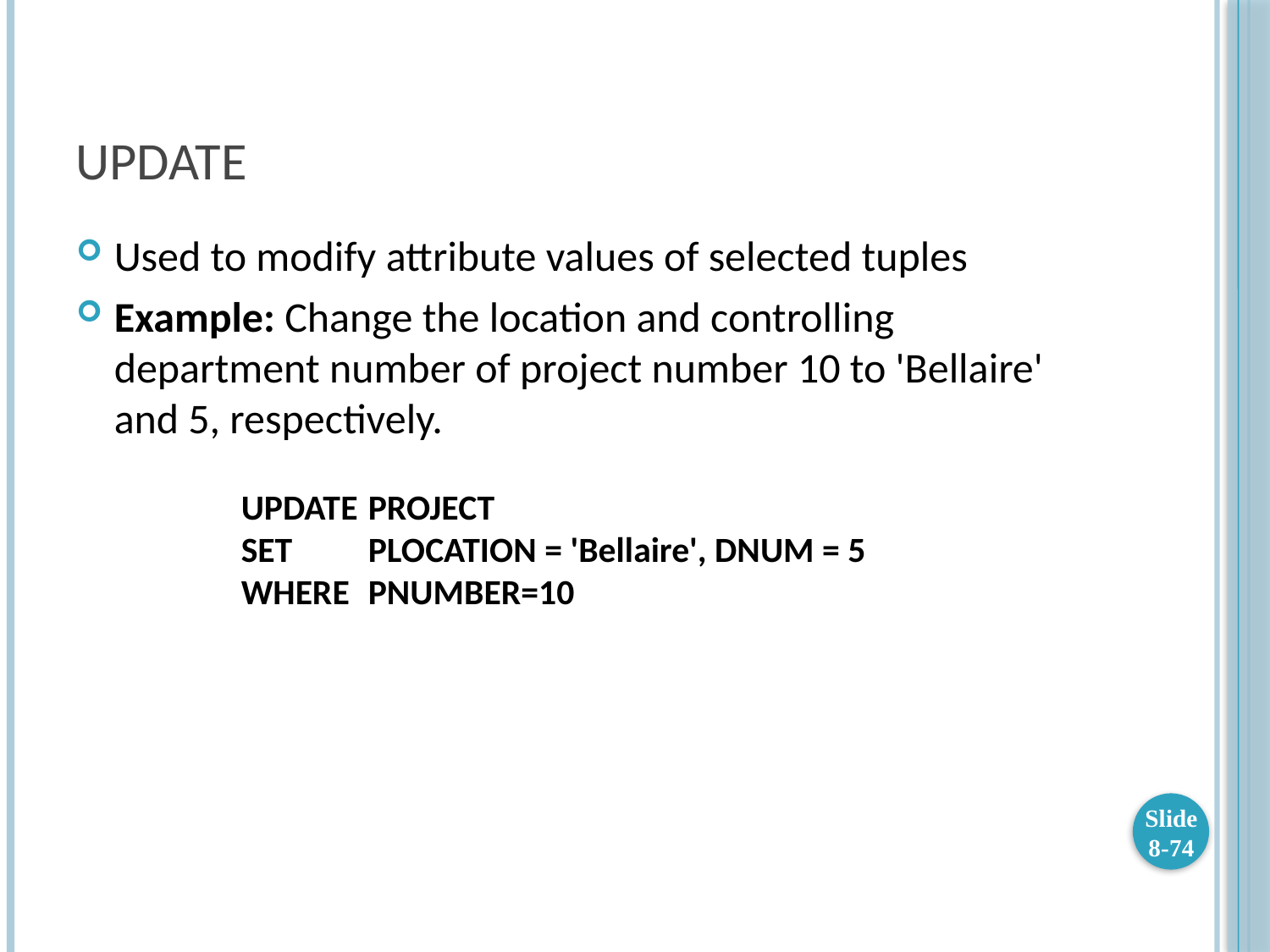

# UPDATE
Used to modify attribute values of selected tuples
Example: Change the location and controlling department number of project number 10 to 'Bellaire' and 5, respectively.
	UPDATE 	PROJECT
	SET	PLOCATION = 'Bellaire', DNUM = 5
	WHERE	PNUMBER=10

Slide 8-74